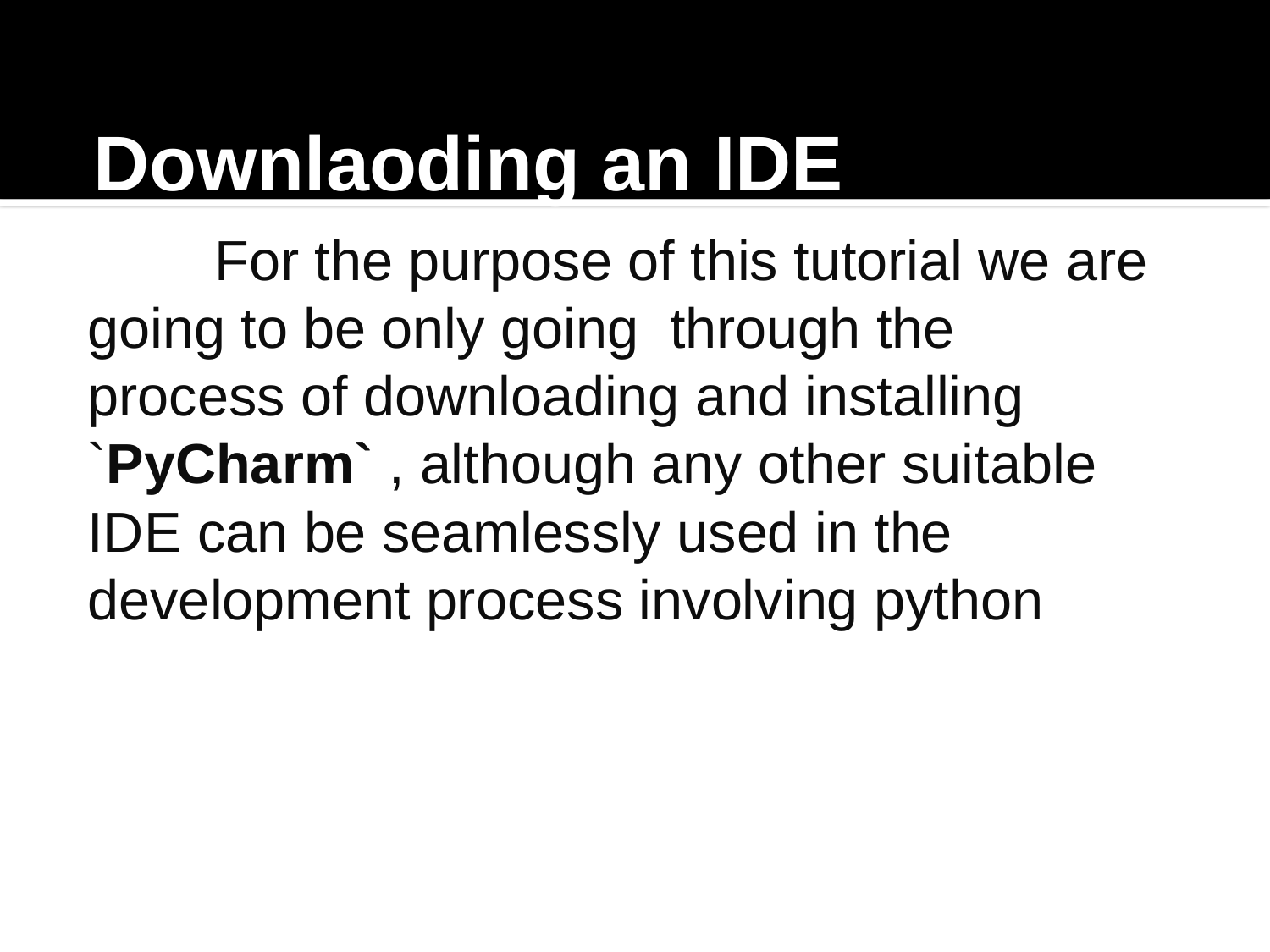

# Downlaoding an IDE
	For the purpose of this tutorial we are going to be only going  through the process of downloading and installing `PyCharm` , although any other suitable IDE can be seamlessly used in the development process involving python